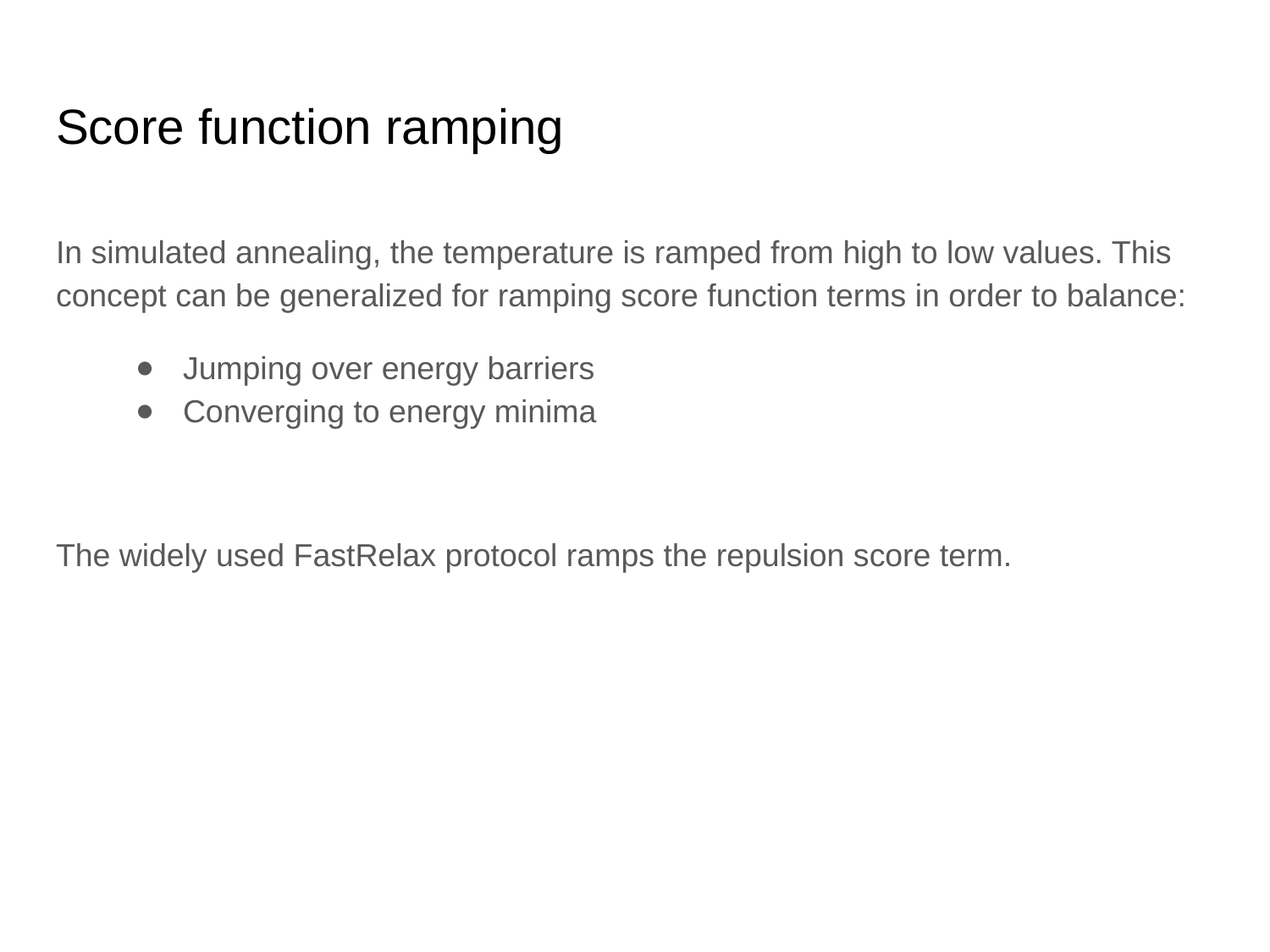

# Score function ramping
In simulated annealing, the temperature is ramped from high to low values. This concept can be generalized for ramping score function terms in order to balance:
Jumping over energy barriers
Converging to energy minima

The widely used FastRelax protocol ramps the repulsion score term.